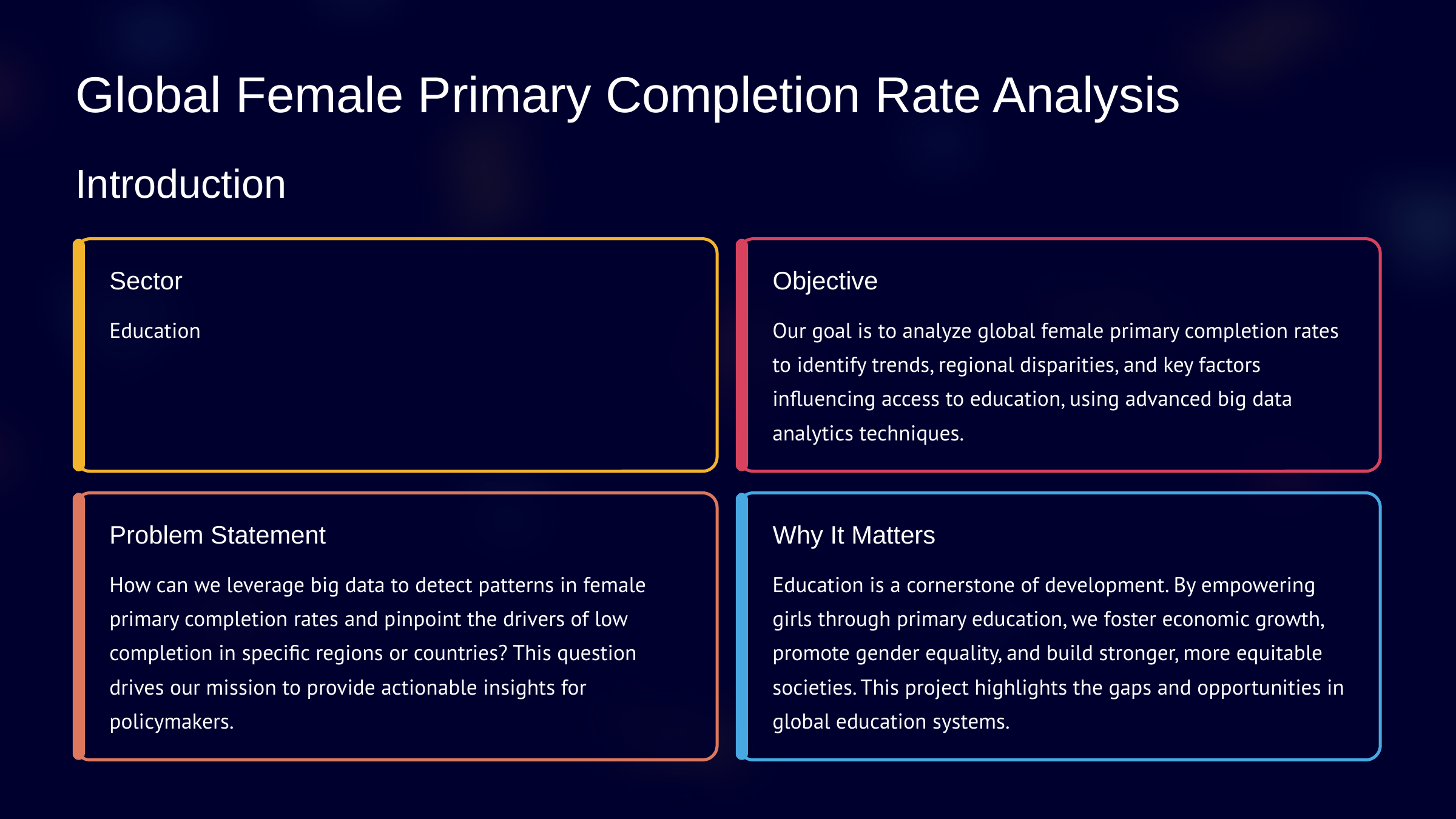

Global Female Primary Completion Rate Analysis
Introduction

Sector
Objective
Education
Our goal is to analyze global female primary completion rates to identify trends, regional disparities, and key factors influencing access to education, using advanced big data analytics techniques.

Problem Statement
Why It Matters
How can we leverage big data to detect patterns in female primary completion rates and pinpoint the drivers of low completion in specific regions or countries? This question drives our mission to provide actionable insights for policymakers.
Education is a cornerstone of development. By empowering girls through primary education, we foster economic growth, promote gender equality, and build stronger, more equitable societies. This project highlights the gaps and opportunities in global education systems.